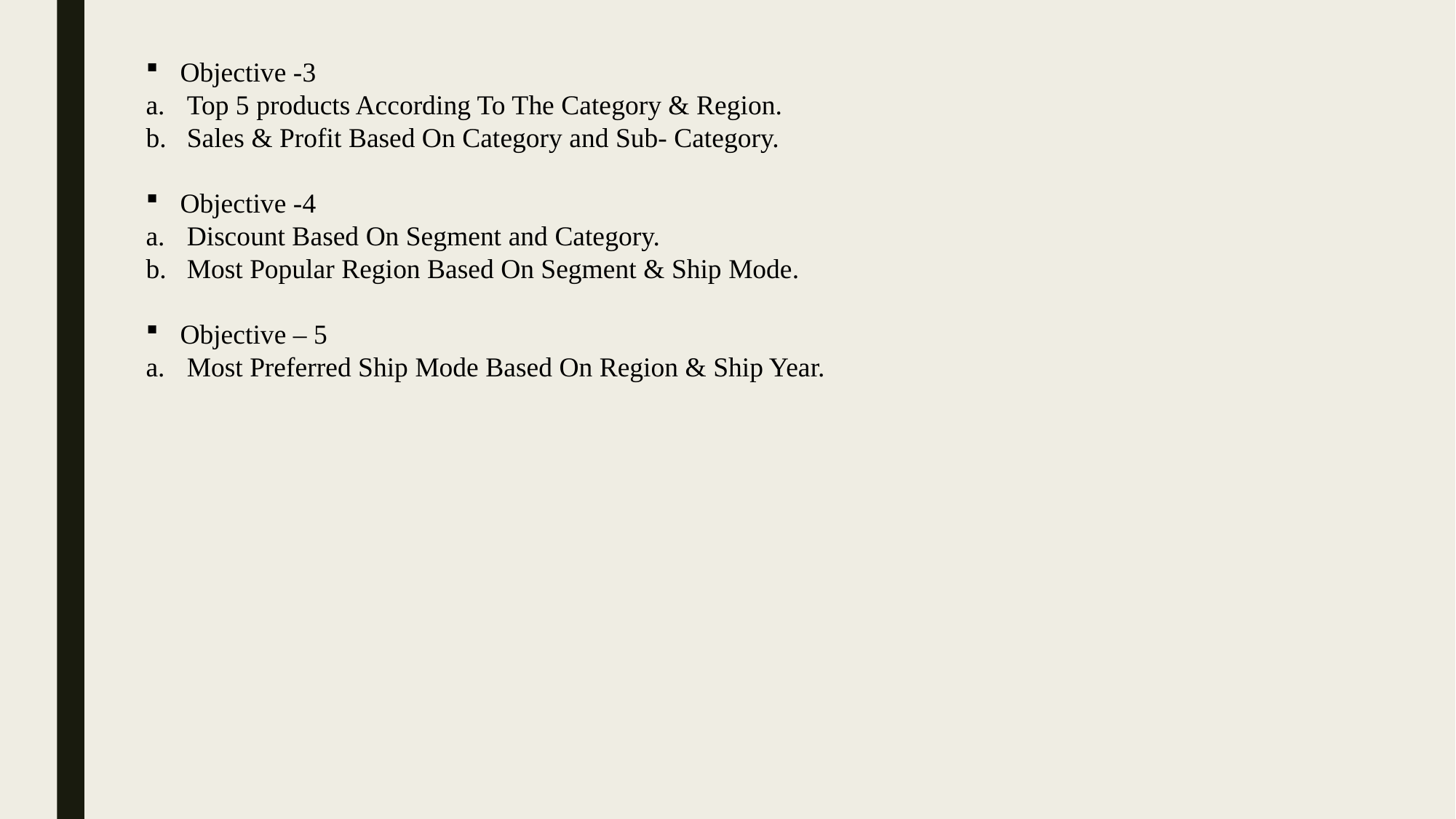

Objective -3
Top 5 products According To The Category & Region.
Sales & Profit Based On Category and Sub- Category.

Objective -4
Discount Based On Segment and Category.
Most Popular Region Based On Segment & Ship Mode.

Objective – 5
Most Preferred Ship Mode Based On Region & Ship Year.